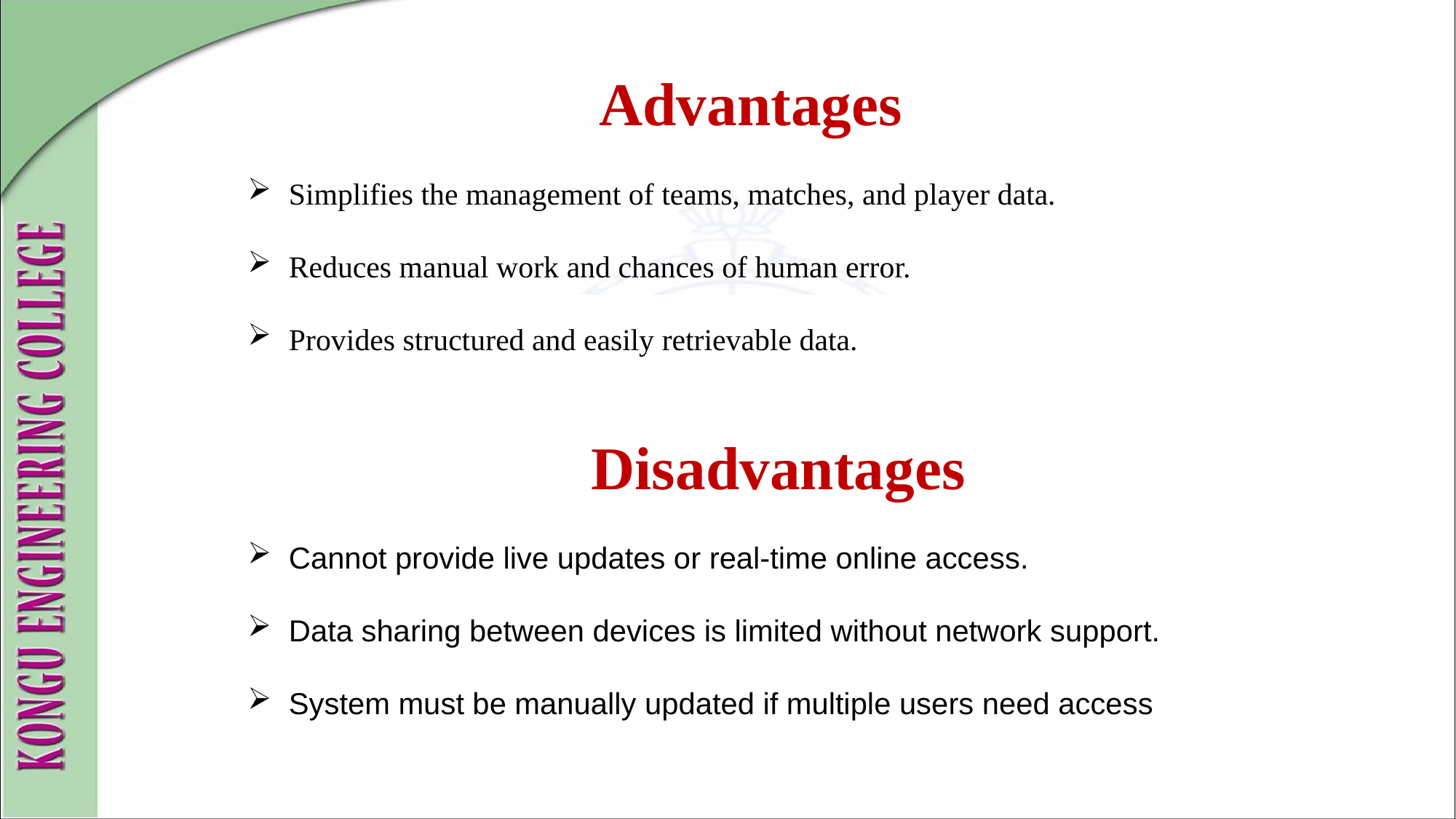

Advantages
Simplifies the management of teams, matches, and player data.
Reduces manual work and chances of human error.
Provides structured and easily retrievable data.
                                             Disadvantages
Cannot provide live updates or real-time online access.
Data sharing between devices is limited without network support.
System must be manually updated if multiple users need access